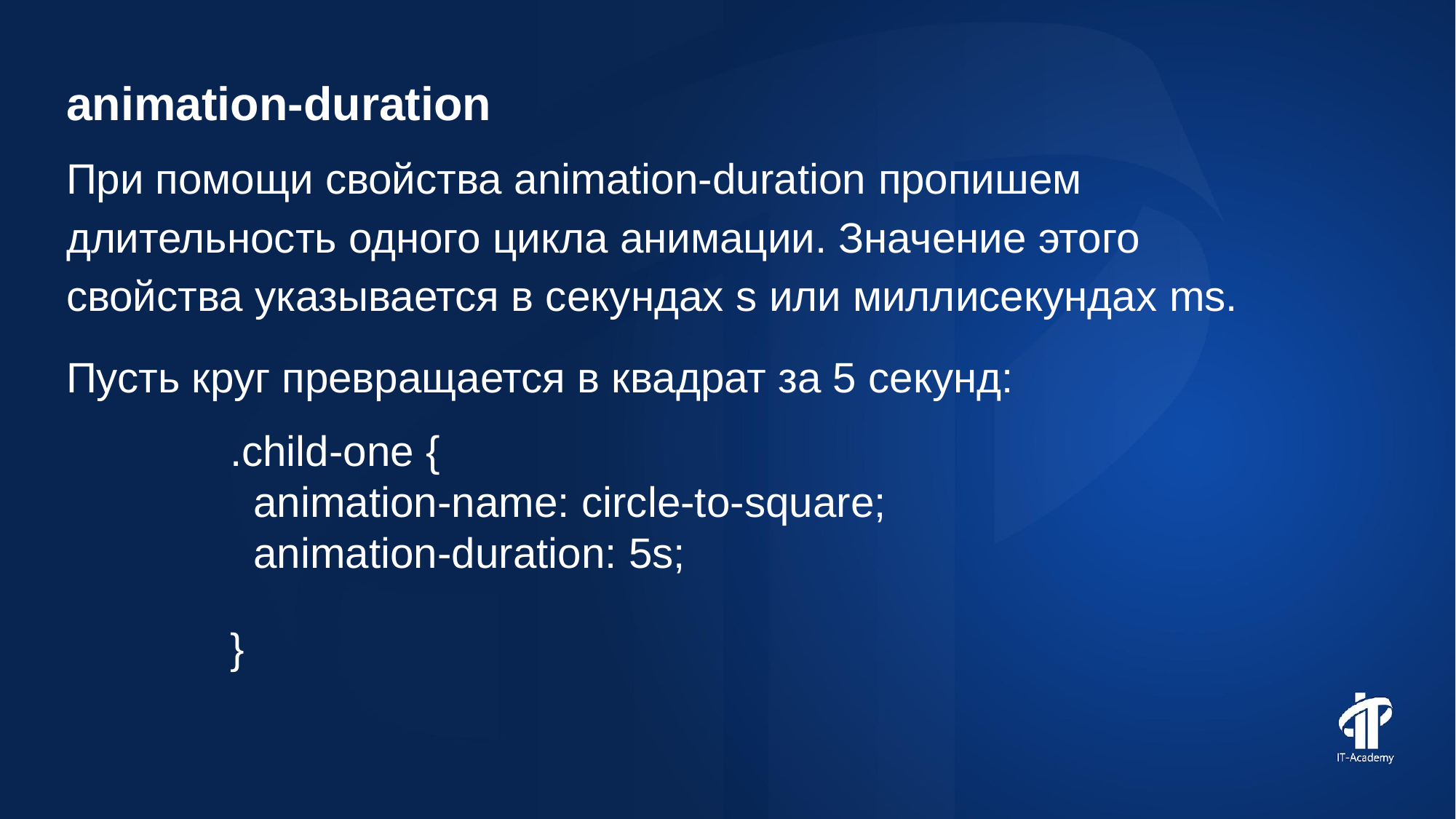

animation-duration
При помощи свойства animation-duration пропишем длительность одного цикла анимации. Значение этого свойства указывается в секундах s или миллисекундах ms.
Пусть круг превращается в квадрат за 5 секунд:
.child-one {
  animation-name: circle-to-square;
  animation-duration: 5s;
}